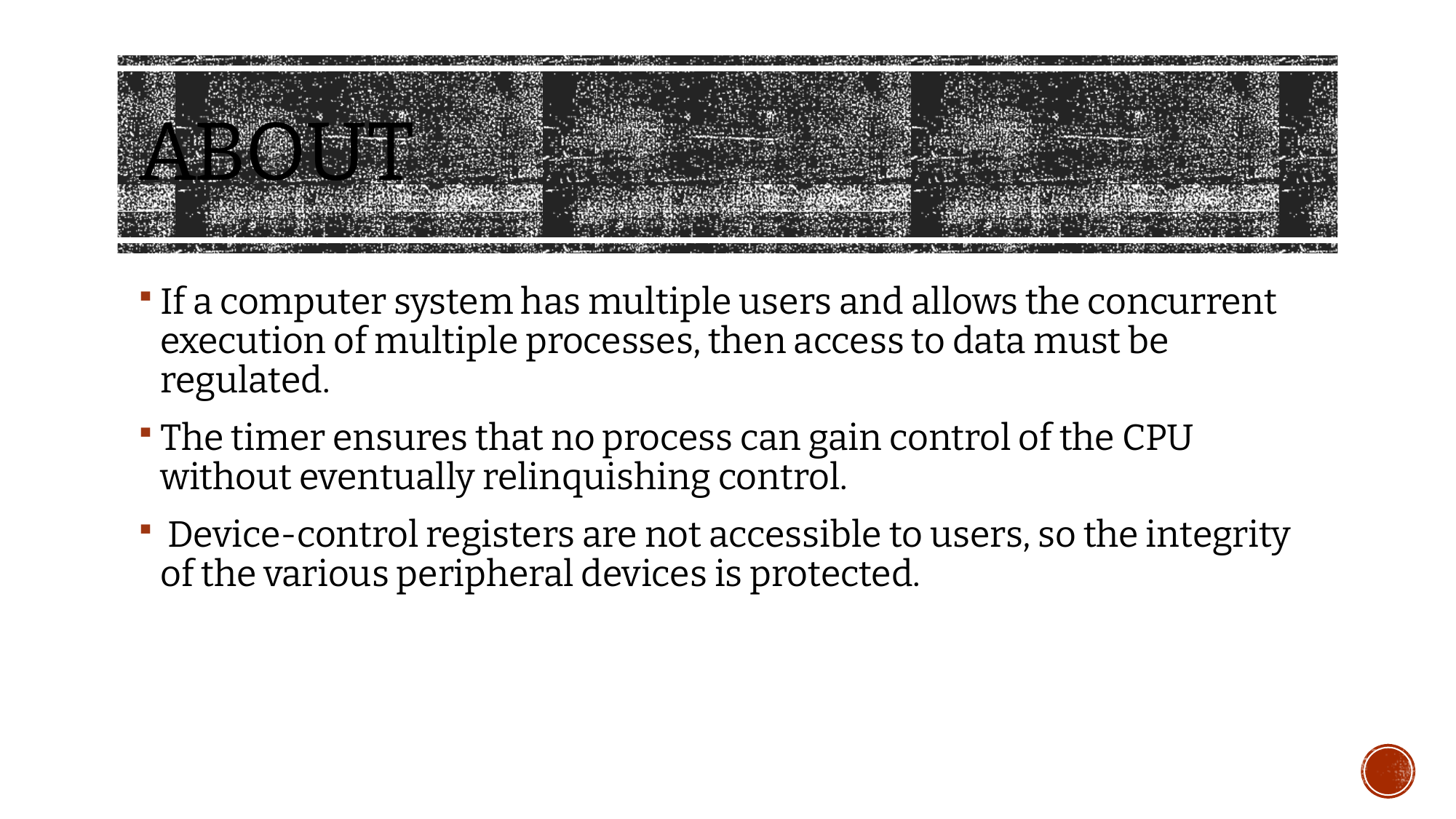

# about

If a computer system has multiple users and allows the concurrent execution of multiple processes, then access to data must be regulated.
The timer ensures that no process can gain control of the CPU without eventually relinquishing control.
 Device-control registers are not accessible to users, so the integrity of the various peripheral devices is protected.